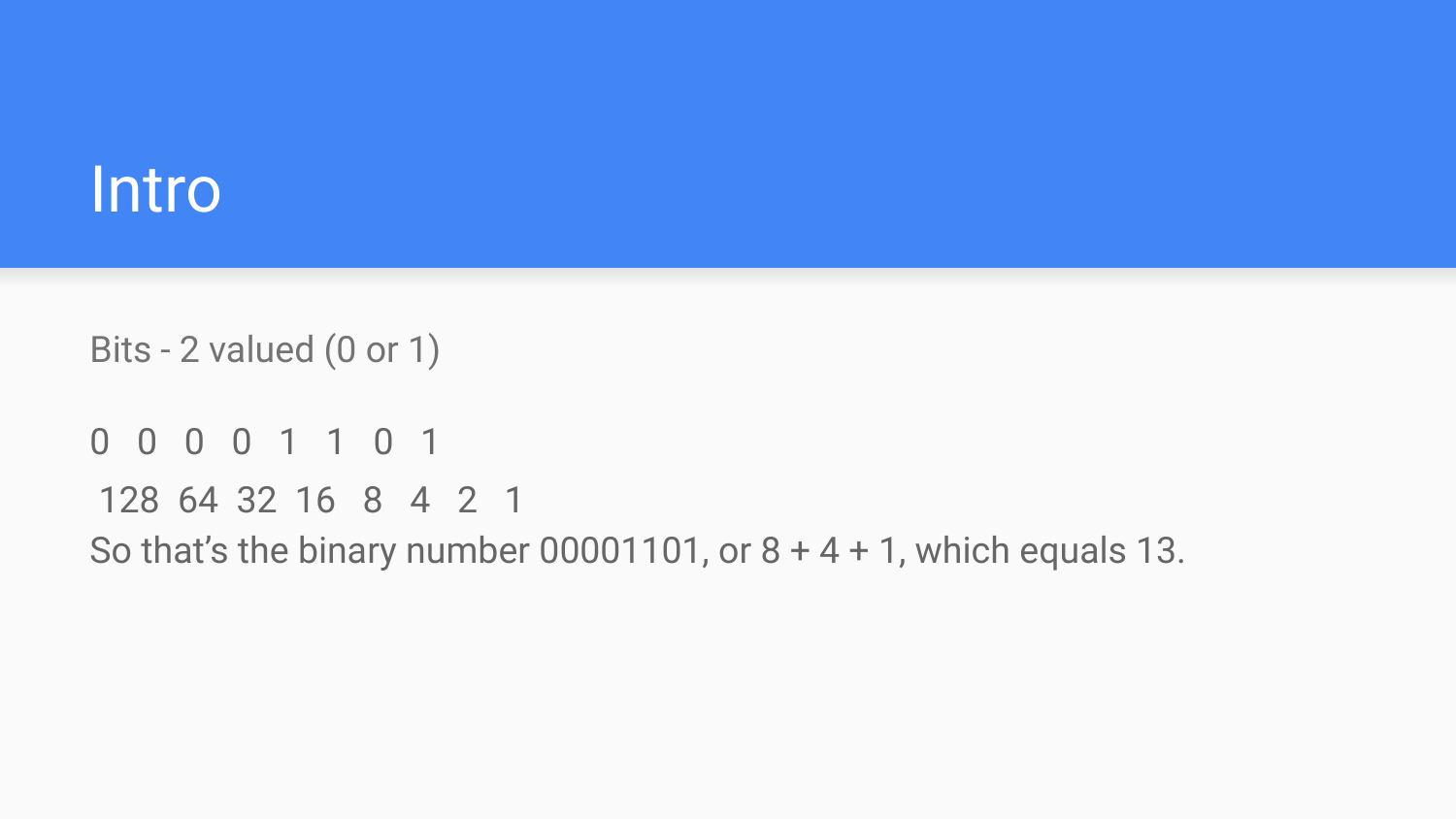

# Intro
Bits - 2 valued (0 or 1)
0   0   0   0   1   1   0   1
 128  64  32  16   8   4   2   1
So that’s the binary number 00001101, or 8 + 4 + 1, which equals 13.